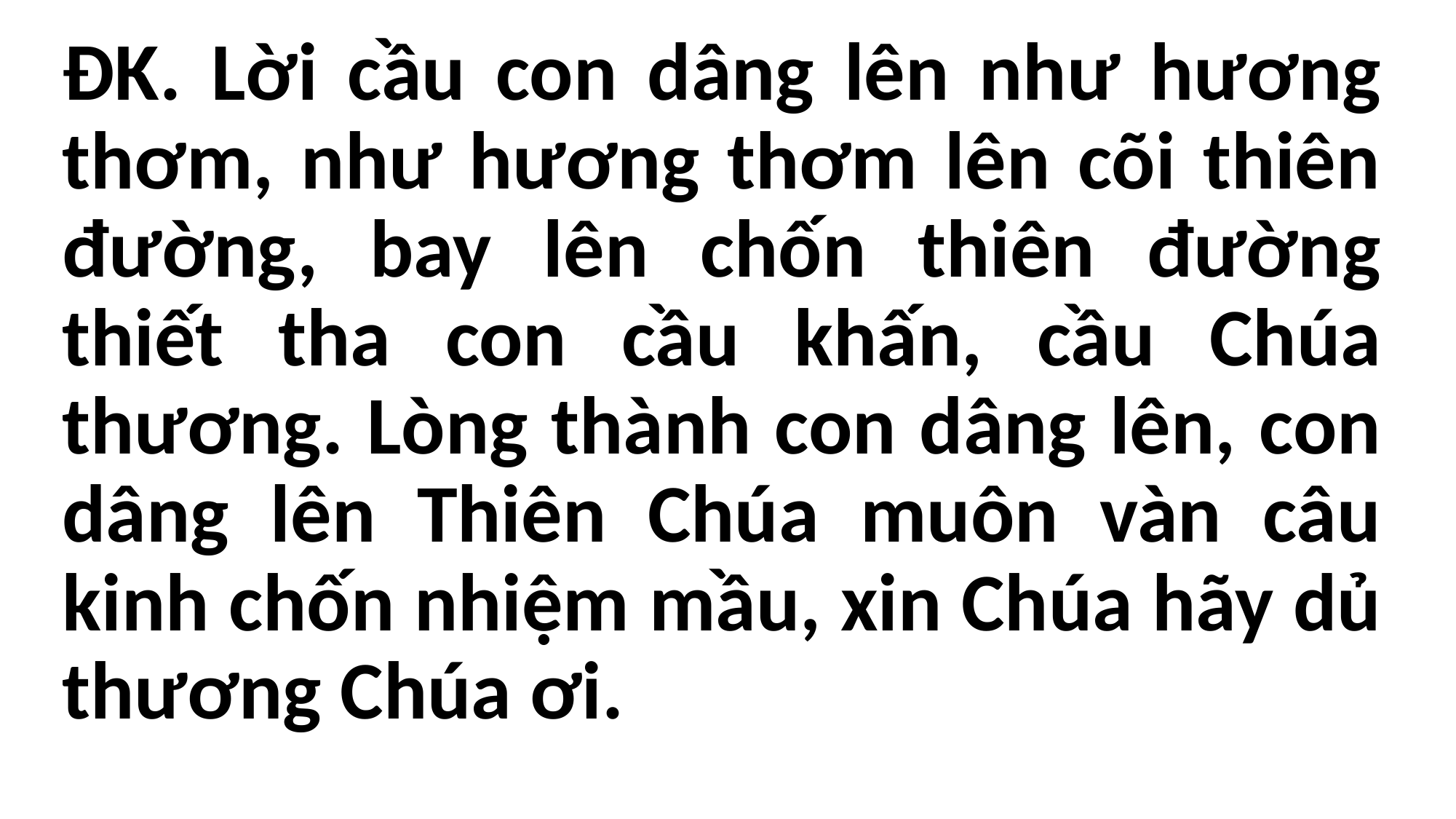

ÐK. Lời cầu con dâng lên như hương thơm, như hương thơm lên cõi thiên đường, bay lên chốn thiên đường thiết tha con cầu khấn, cầu Chúa thương. Lòng thành con dâng lên, con dâng lên Thiên Chúa muôn vàn câu kinh chốn nhiệm mầu, xin Chúa hãy dủ thương Chúa ơi.
#